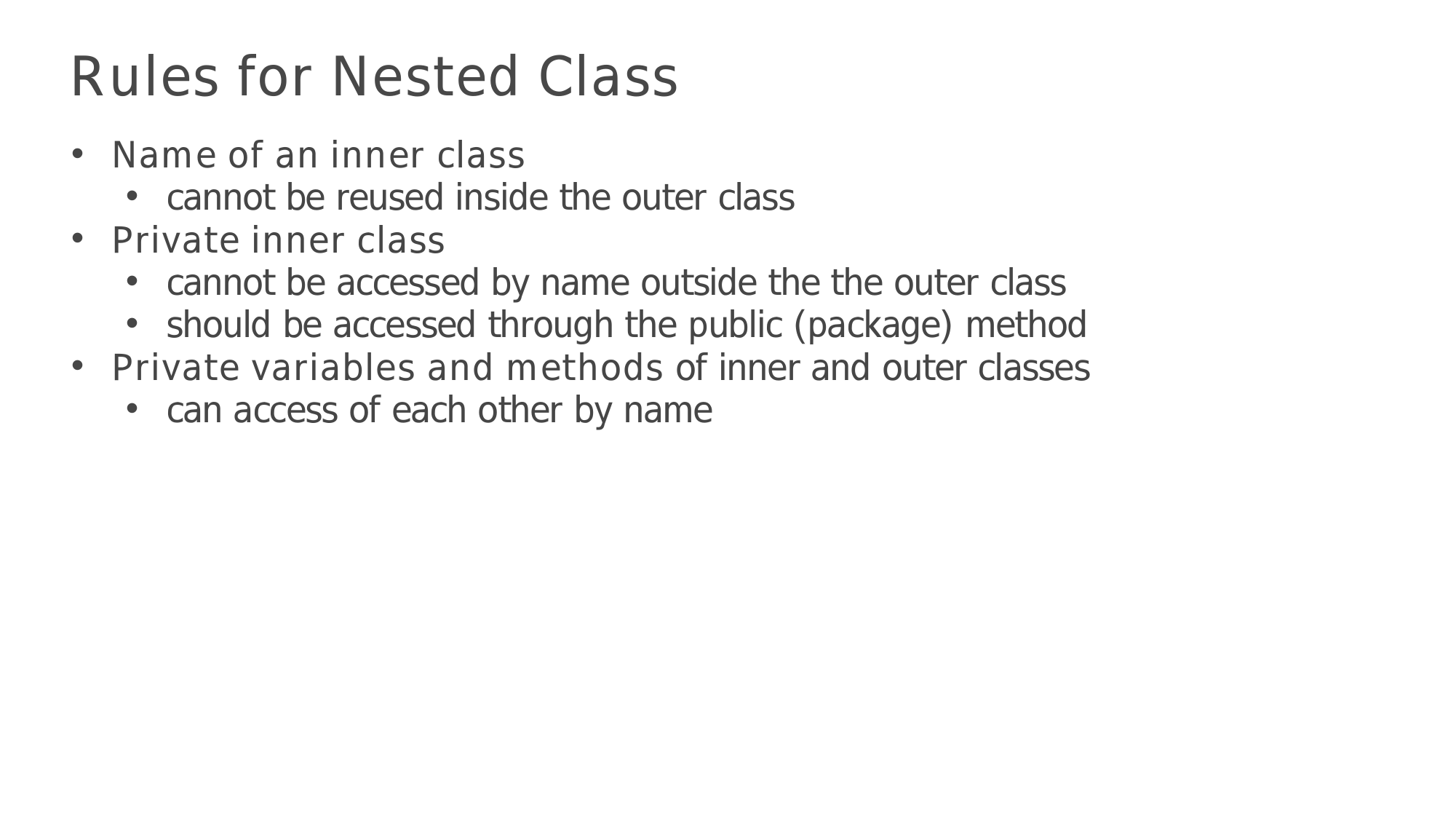

# Rules for Nested Class
Name of an inner class
cannot be reused inside the outer class
Private inner class
cannot be accessed by name outside the the outer class
should be accessed through the public (package) method
Private variables and methods of inner and outer classes
can access of each other by name
7